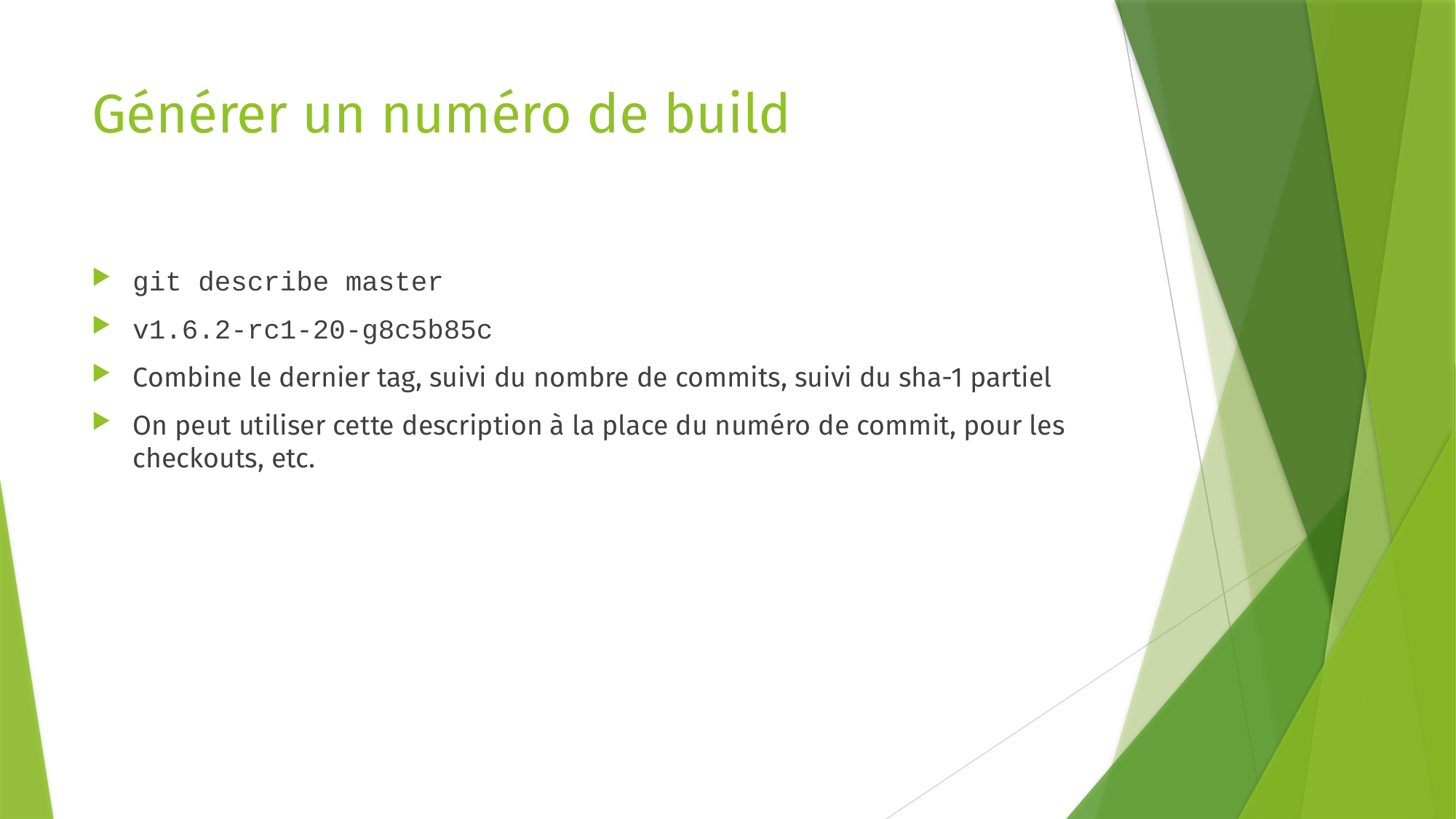

# Générer un numéro de build
git describe master
v1.6.2-rc1-20-g8c5b85c
Combine le dernier tag, suivi du nombre de commits, suivi du sha-1 partiel
On peut utiliser cette description à la place du numéro de commit, pour les checkouts, etc.